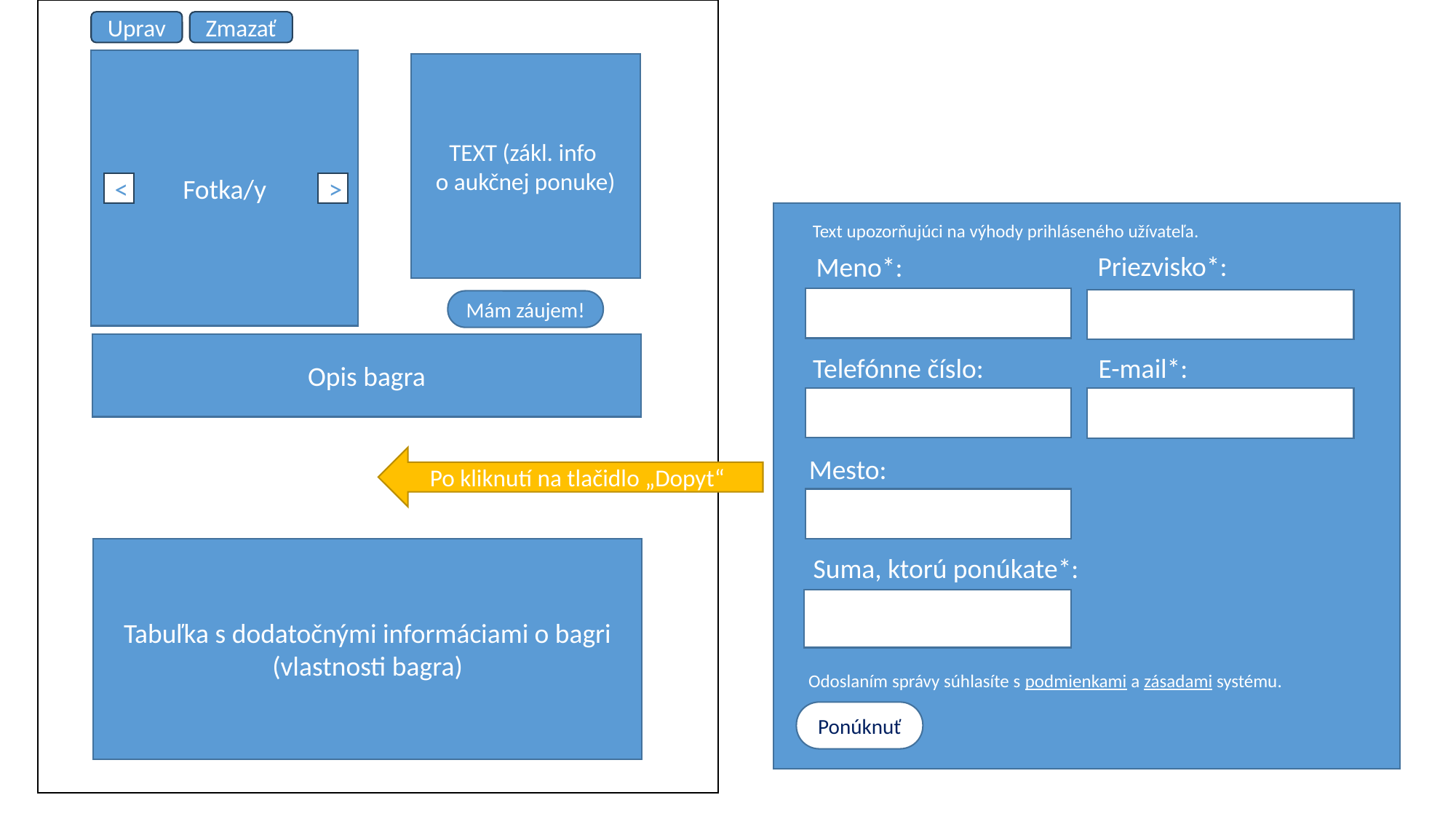

Uprav
Zmazať
Fotka/y
TEXT (zákl. info
o aukčnej ponuke)
<
>

Text upozorňujúci na výhody prihláseného užívateľa.
Priezvisko*:
Meno*:

Mám záujem!
Opis bagra
Telefónne číslo:
E-mail*:

Mesto:

Po kliknutí na tlačidlo „Dopyt“

Tabuľka s dodatočnými informáciami o bagri (vlastnosti bagra)
Suma, ktorú ponúkate*:

Odoslaním správy súhlasíte s podmienkami a zásadami systému.
Ponúknuť